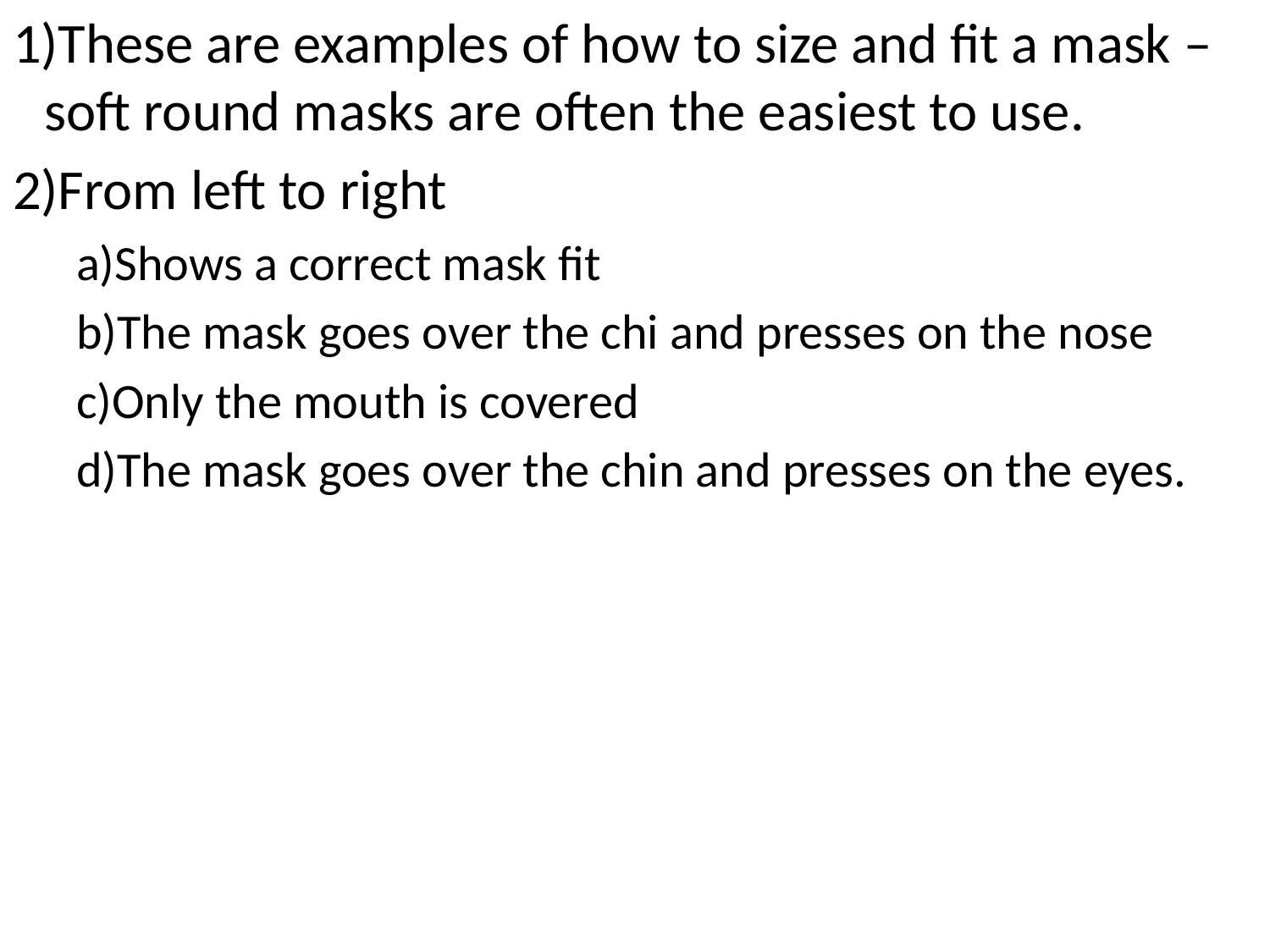

These are examples of how to size and fit a mask – soft round masks are often the easiest to use.
From left to right
Shows a correct mask fit
The mask goes over the chi and presses on the nose
Only the mouth is covered
The mask goes over the chin and presses on the eyes.
#